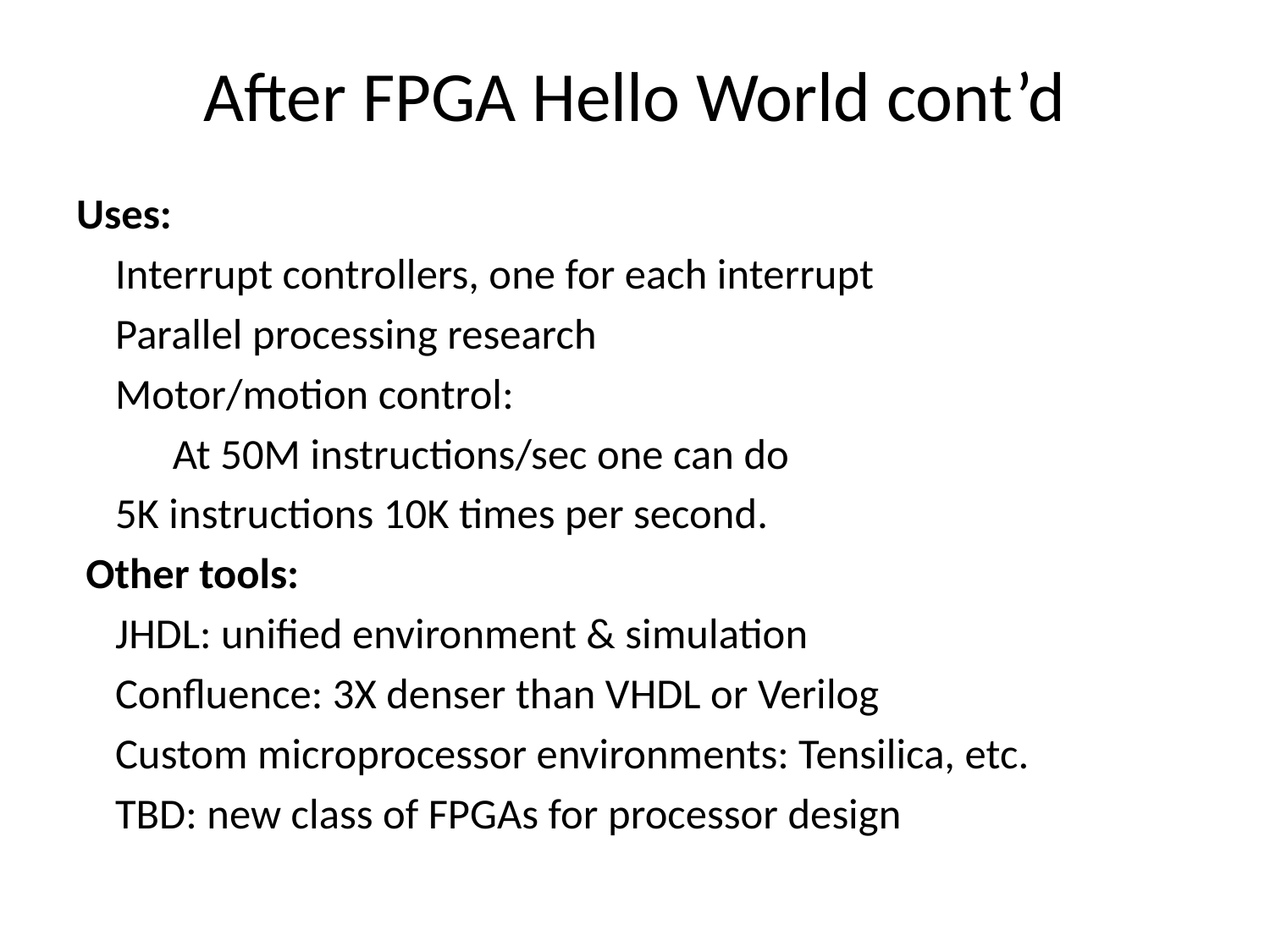

# After FPGA Hello World cont’d
Uses:
    Interrupt controllers, one for each interrupt
    Parallel processing research
    Motor/motion control:
	At 50M instructions/sec one can do
    5K instructions 10K times per second.
 Other tools:
    JHDL: unified environment & simulation
    Confluence: 3X denser than VHDL or Verilog
    Custom microprocessor environments: Tensilica, etc.
    TBD: new class of FPGAs for processor design